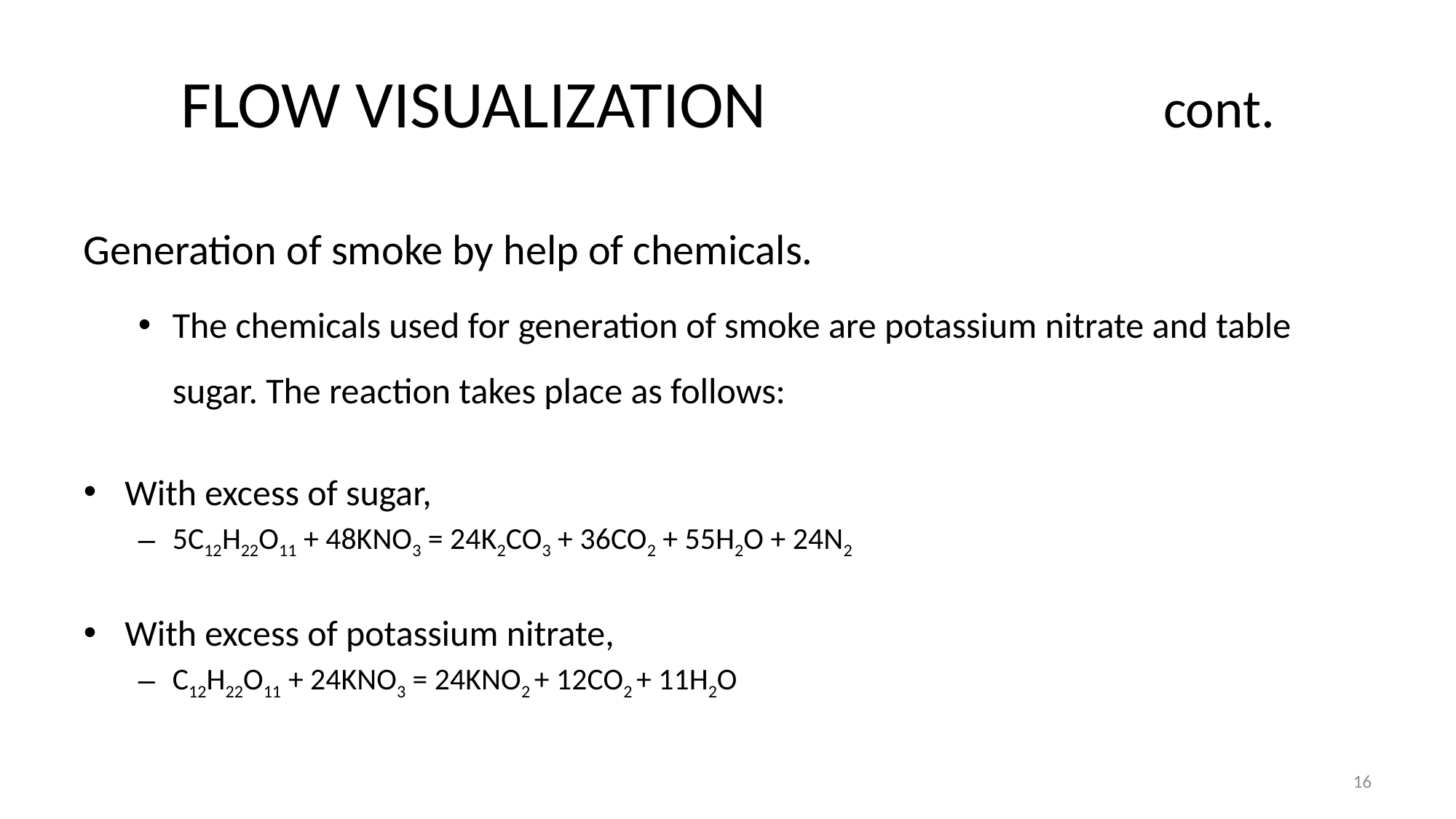

# FLOW VISUALIZATION				cont.
Generation of smoke by help of chemicals.
The chemicals used for generation of smoke are potassium nitrate and table sugar. The reaction takes place as follows:

With excess of sugar,
5C12H22O11 + 48KNO3 = 24K2CO3 + 36CO2 + 55H2O + 24N2

With excess of potassium nitrate,
C12H22O11 + 24KNO3 = 24KNO2 + 12CO2 + 11H2O

16